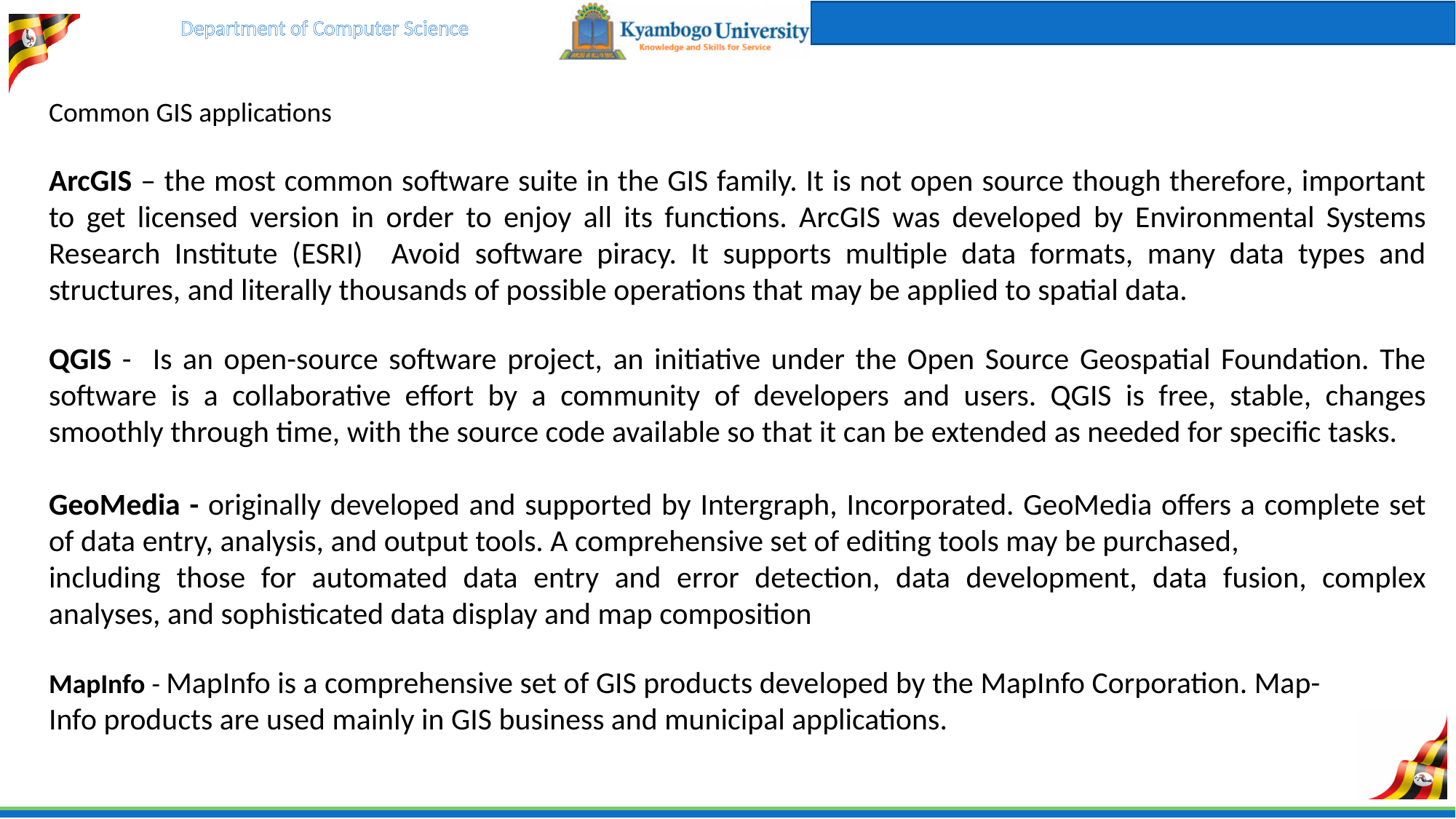

Common GIS applications

ArcGIS – the most common software suite in the GIS family. It is not open source though therefore, important to get licensed version in order to enjoy all its functions. ArcGIS was developed by Environmental Systems Research Institute (ESRI)  Avoid software piracy. It supports multiple data formats, many data types and structures, and literally thousands of possible operations that may be applied to spatial data.

QGIS -  Is an open-source software project, an initiative under the Open Source Geospatial Foundation. The software is a collaborative effort by a community of developers and users. QGIS is free, stable, changes smoothly through time, with the source code available so that it can be extended as needed for specific tasks.

GeoMedia - originally developed and supported by Intergraph, Incorporated. GeoMedia offers a complete set of data entry, analysis, and output tools. A comprehensive set of editing tools may be purchased,
including those for automated data entry and error detection, data development, data fusion, complex analyses, and sophisticated data display and map composition

MapInfo - MapInfo is a comprehensive set of GIS products developed by the MapInfo Corporation. Map-
Info products are used mainly in GIS business and municipal applications.